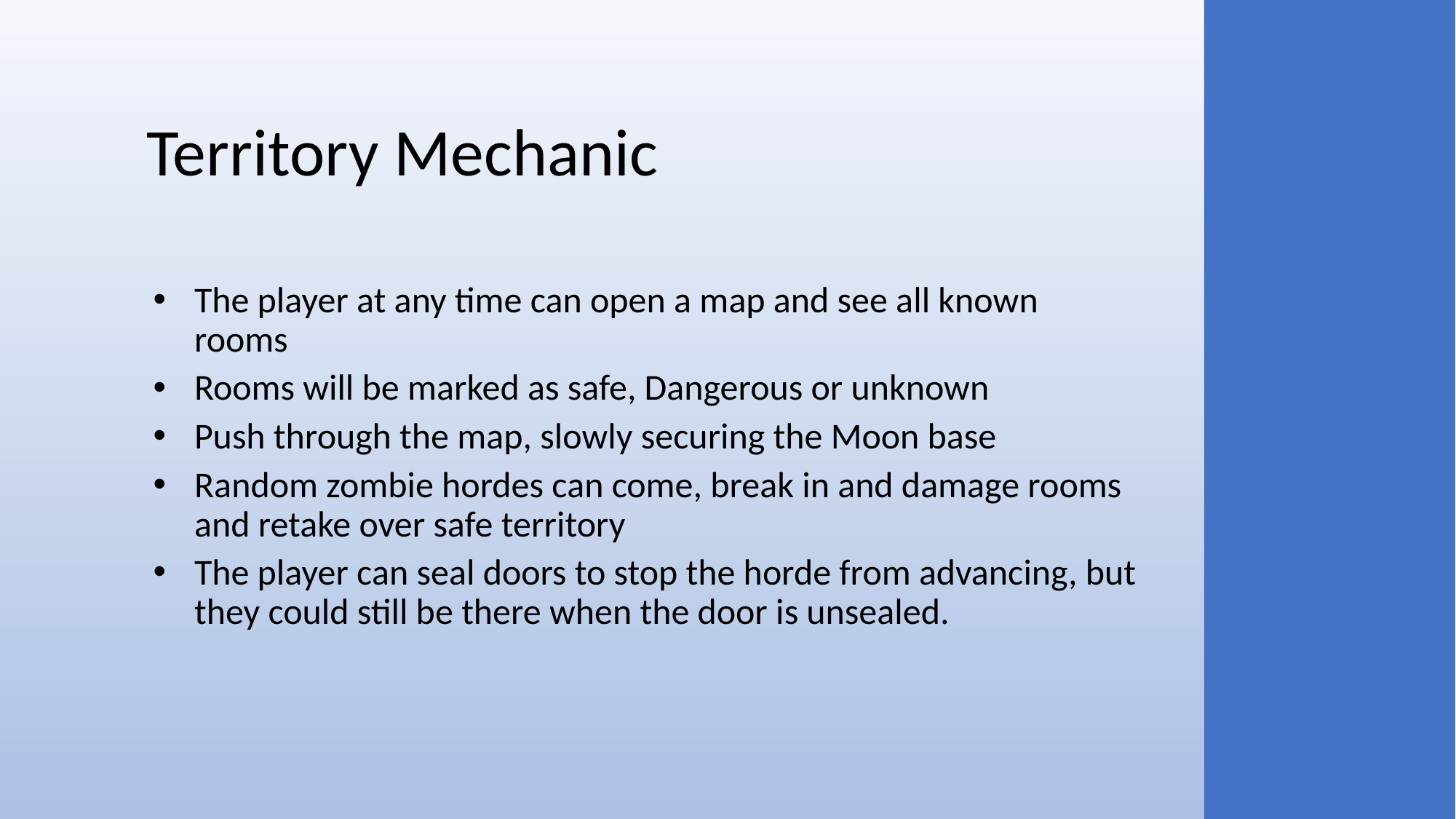

Territory Mechanic
The player at any time can open a map and see all known rooms
Rooms will be marked as safe, Dangerous or unknown
Push through the map, slowly securing the Moon base
Random zombie hordes can come, break in and damage rooms and retake over safe territory
The player can seal doors to stop the horde from advancing, but they could still be there when the door is unsealed.